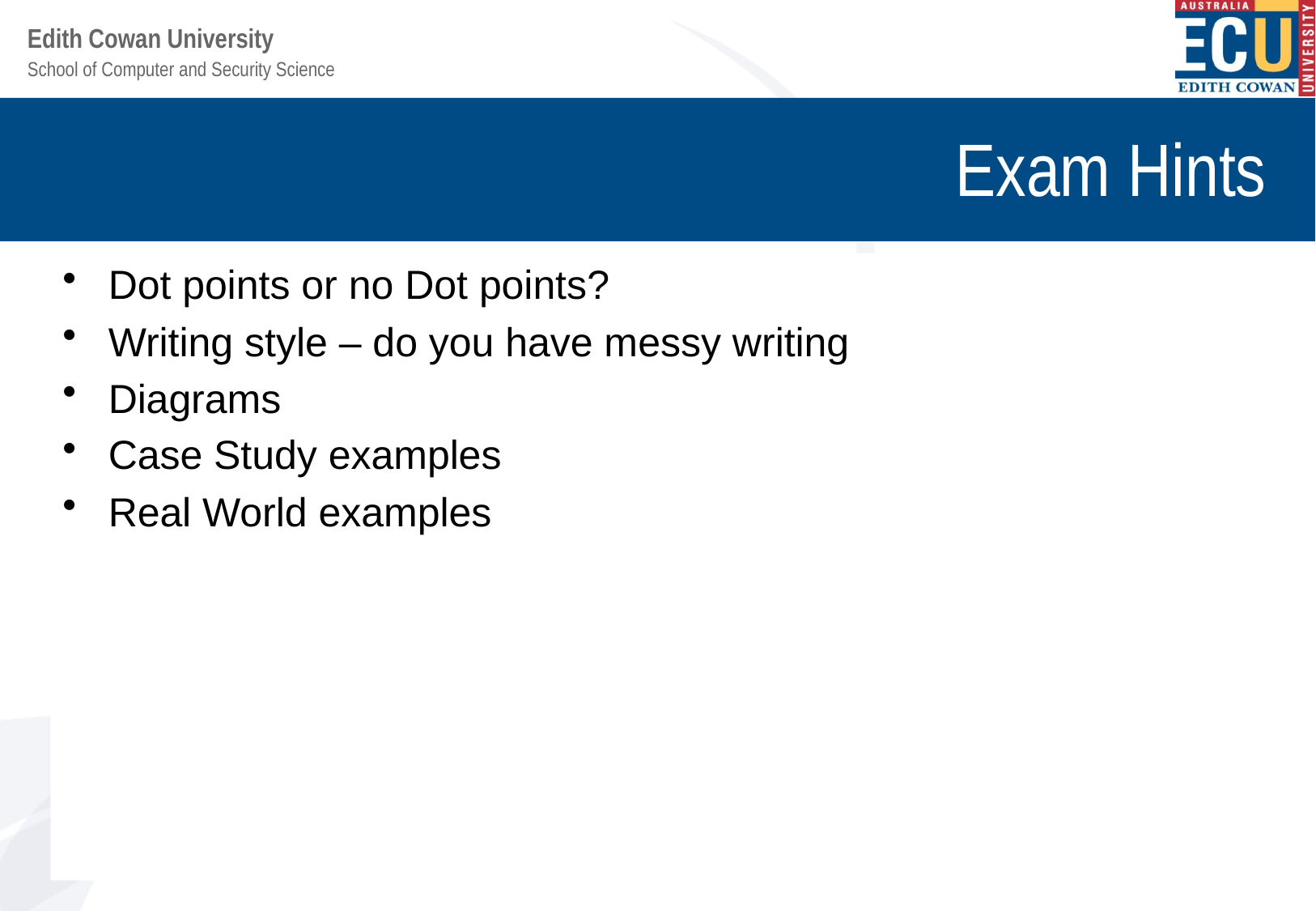

# Exam Hints
Dot points or no Dot points?
Writing style – do you have messy writing
Diagrams
Case Study examples
Real World examples